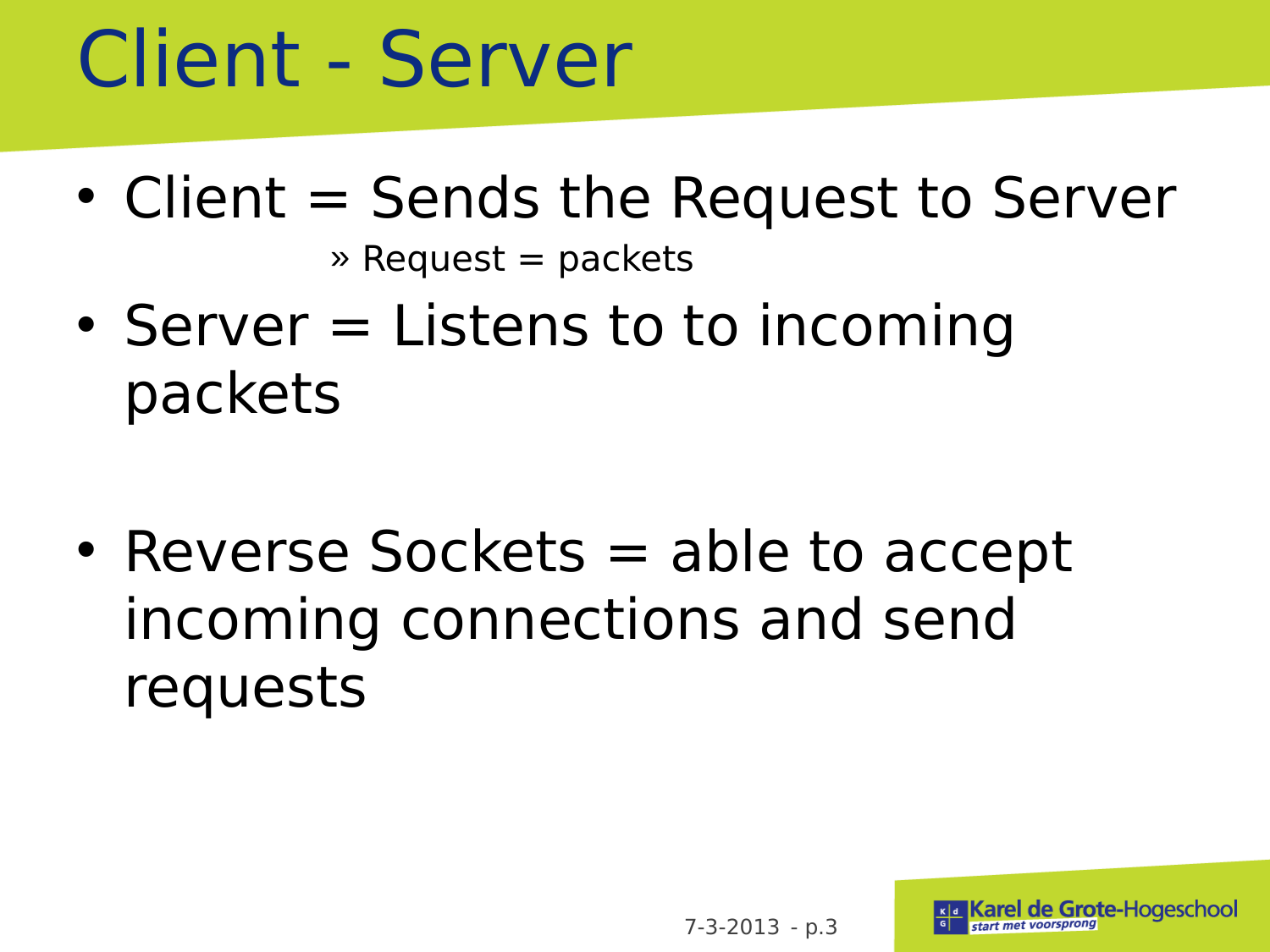

# Client - Server
Client = Sends the Request to Server
Request = packets
Server = Listens to to incoming packets

Reverse Sockets = able to accept incoming connections and send requests

7-3-2013
- p.3